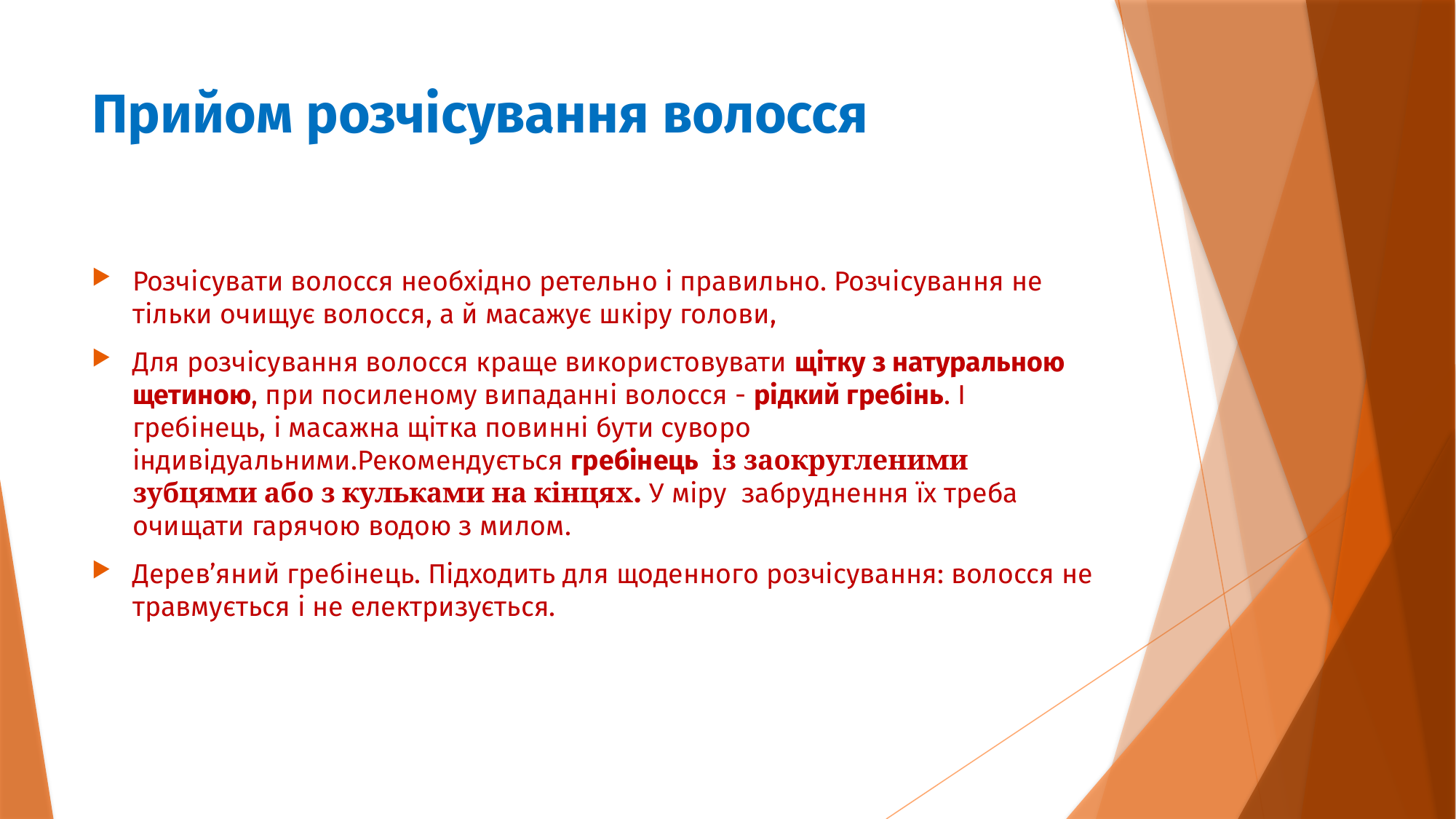

# Прийом розчісування волосся
Розчісувати волосся необхідно ретельно і правильно. Розчісування не тільки очищує волосся, а й масажує шкіру голови,
Для розчісування волосся краще використовувати щітку з натуральною щетиною, при посиленому випаданні волосся - рідкий гребінь. І гребінець, і масажна щітка повинні бути суворо індивідуальними.Рекомендується гребінець  із заокругленими зубцями або з кульками на кінцях. У міру  забруднення їх треба очищати гарячою водою з милом.
Дерев’яний гребінець. Підходить для щоденного розчісування: волосся не травмується і не електризується.